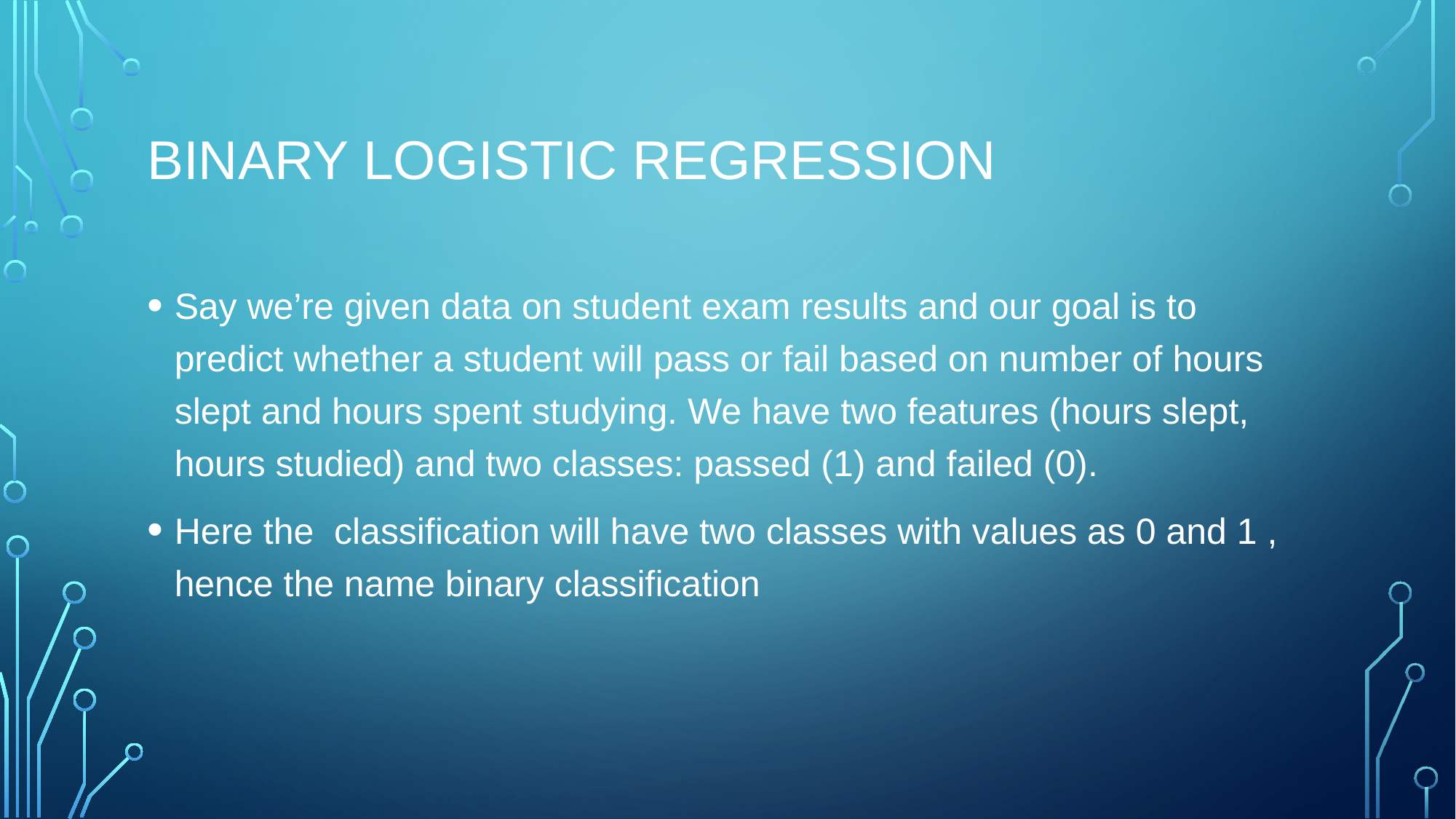

# Binary Logistic Regression
Say we’re given data on student exam results and our goal is to predict whether a student will pass or fail based on number of hours slept and hours spent studying. We have two features (hours slept, hours studied) and two classes: passed (1) and failed (0).
Here the  classification will have two classes with values as 0 and 1 , hence the name binary classification